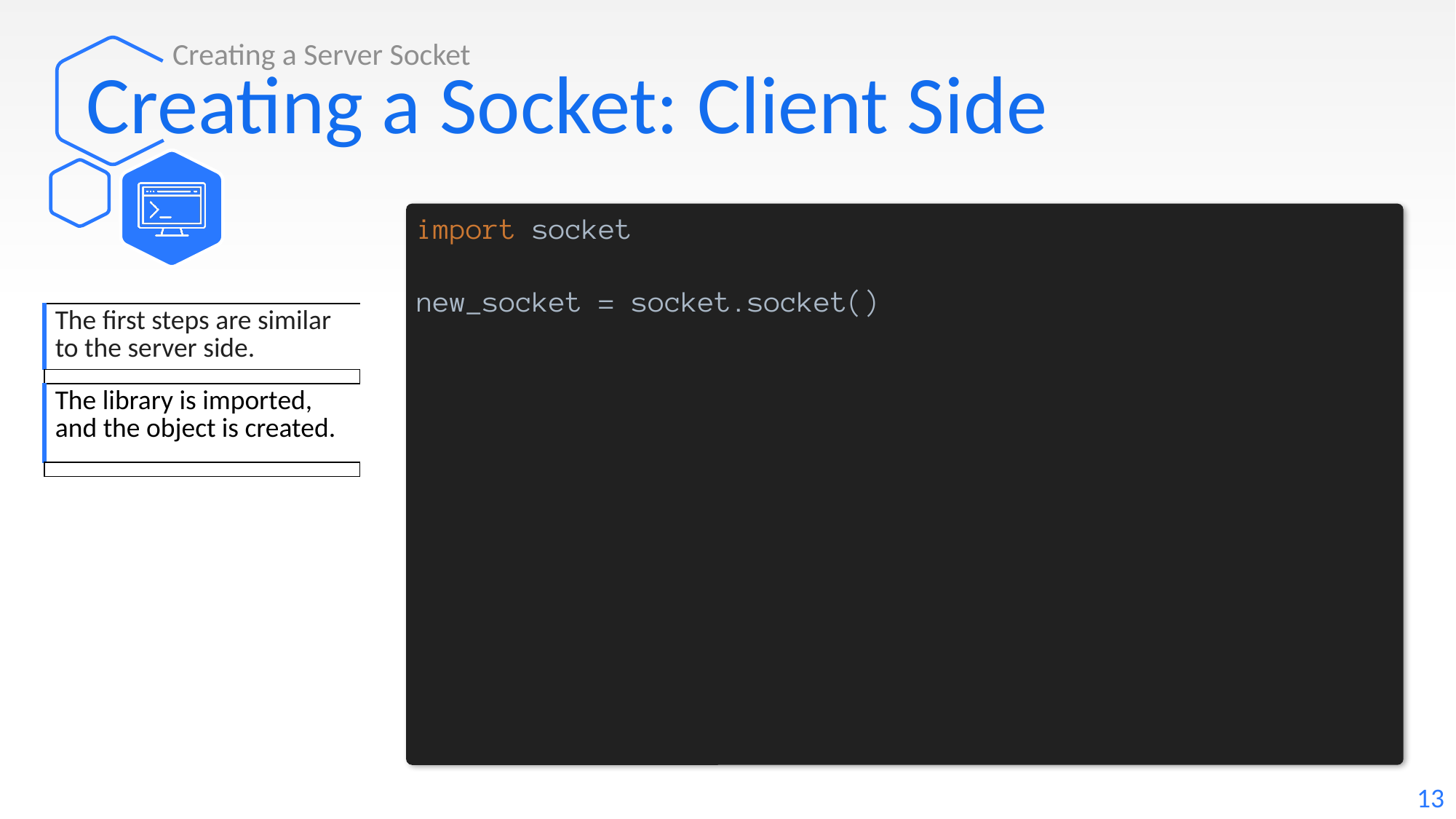

Creating a Server Socket
# Creating a Socket: Client Side
import socket
new_socket = socket.socket()
| The first steps are similar to the server side. |
| --- |
|  |
| The library is imported, and the object is created. |
|  |